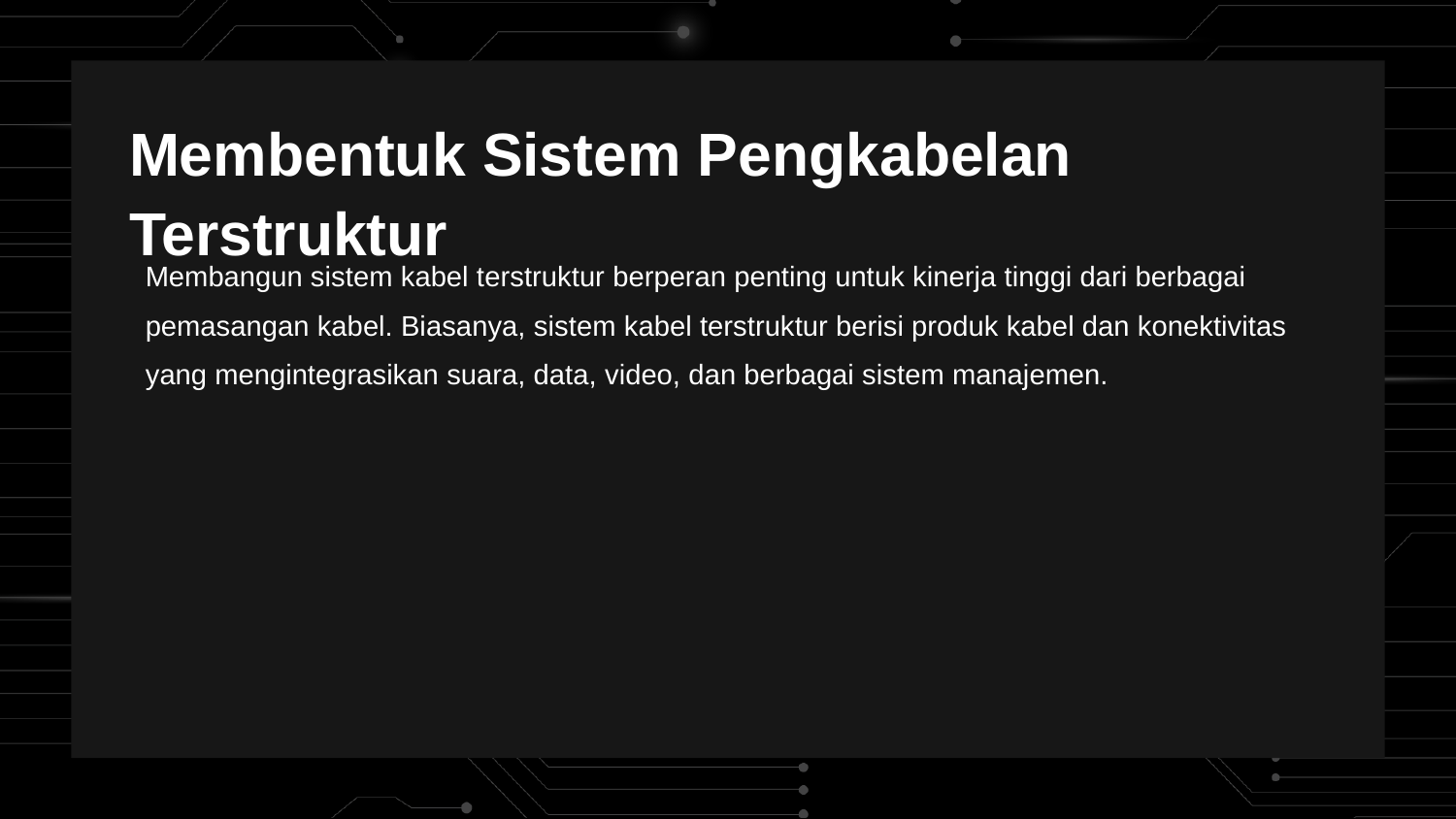

# Membentuk Sistem Pengkabelan Terstruktur
Membangun sistem kabel terstruktur berperan penting untuk kinerja tinggi dari berbagai pemasangan kabel. Biasanya, sistem kabel terstruktur berisi produk kabel dan konektivitas yang mengintegrasikan suara, data, video, dan berbagai sistem manajemen.